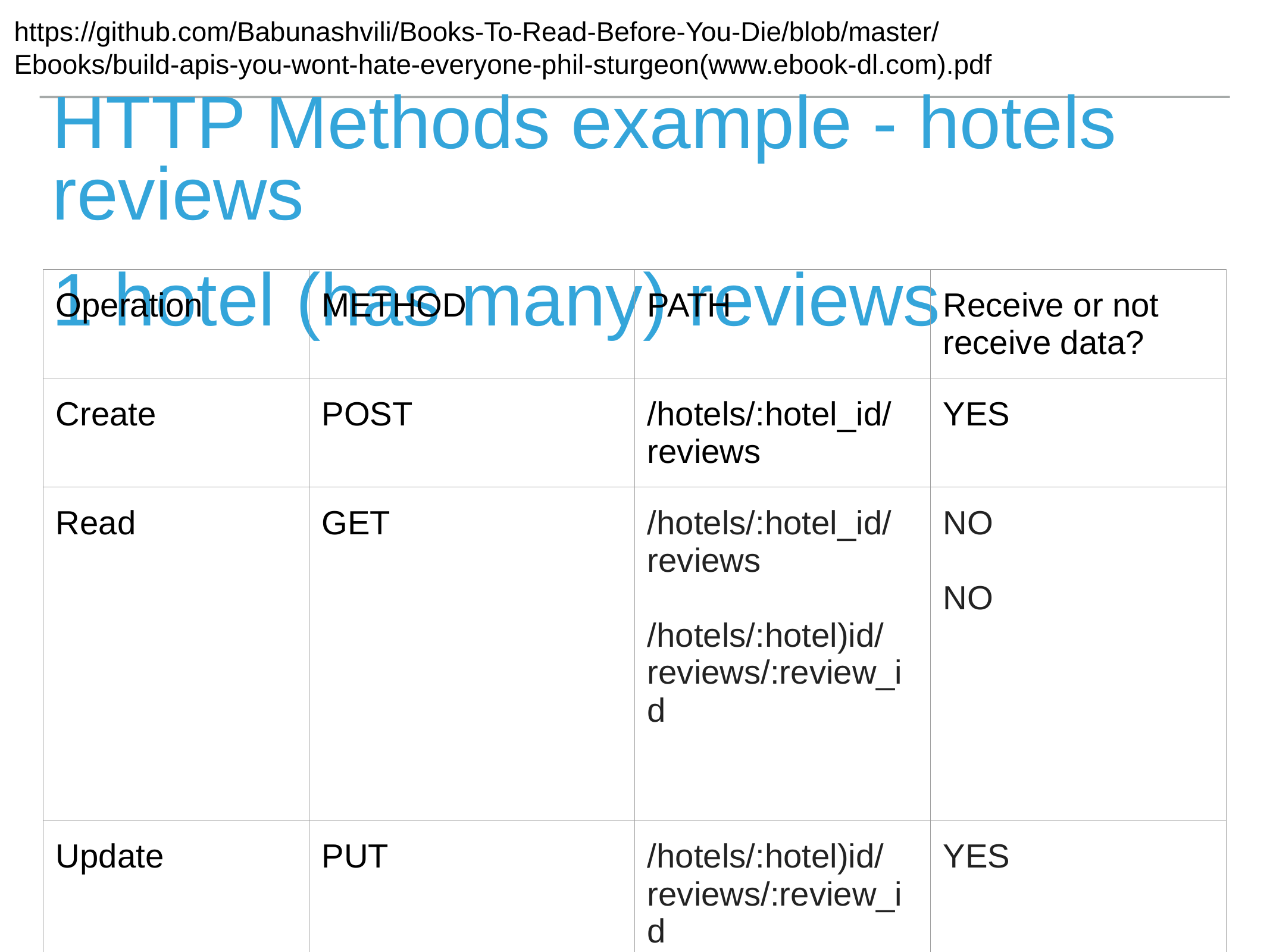

https://github.com/Babunashvili/Books-To-Read-Before-You-Die/blob/master/Ebooks/build-apis-you-wont-hate-everyone-phil-sturgeon(www.ebook-dl.com).pdf
# HTTP Methods example - hotels reviews
1 hotel (has many) reviews
| Operation | METHOD | PATH | Receive or not receive data? |
| --- | --- | --- | --- |
| Create | POST | /hotels/:hotel\_id/reviews | YES |
| Read | GET | /hotels/:hotel\_id/reviews /hotels/:hotel)id/reviews/:review\_id | NO NO |
| Update | PUT | /hotels/:hotel)id/reviews/:review\_id | YES |
| Delete | DELETE | /hotels/:hotel)id/reviews/:review\_id | NO |